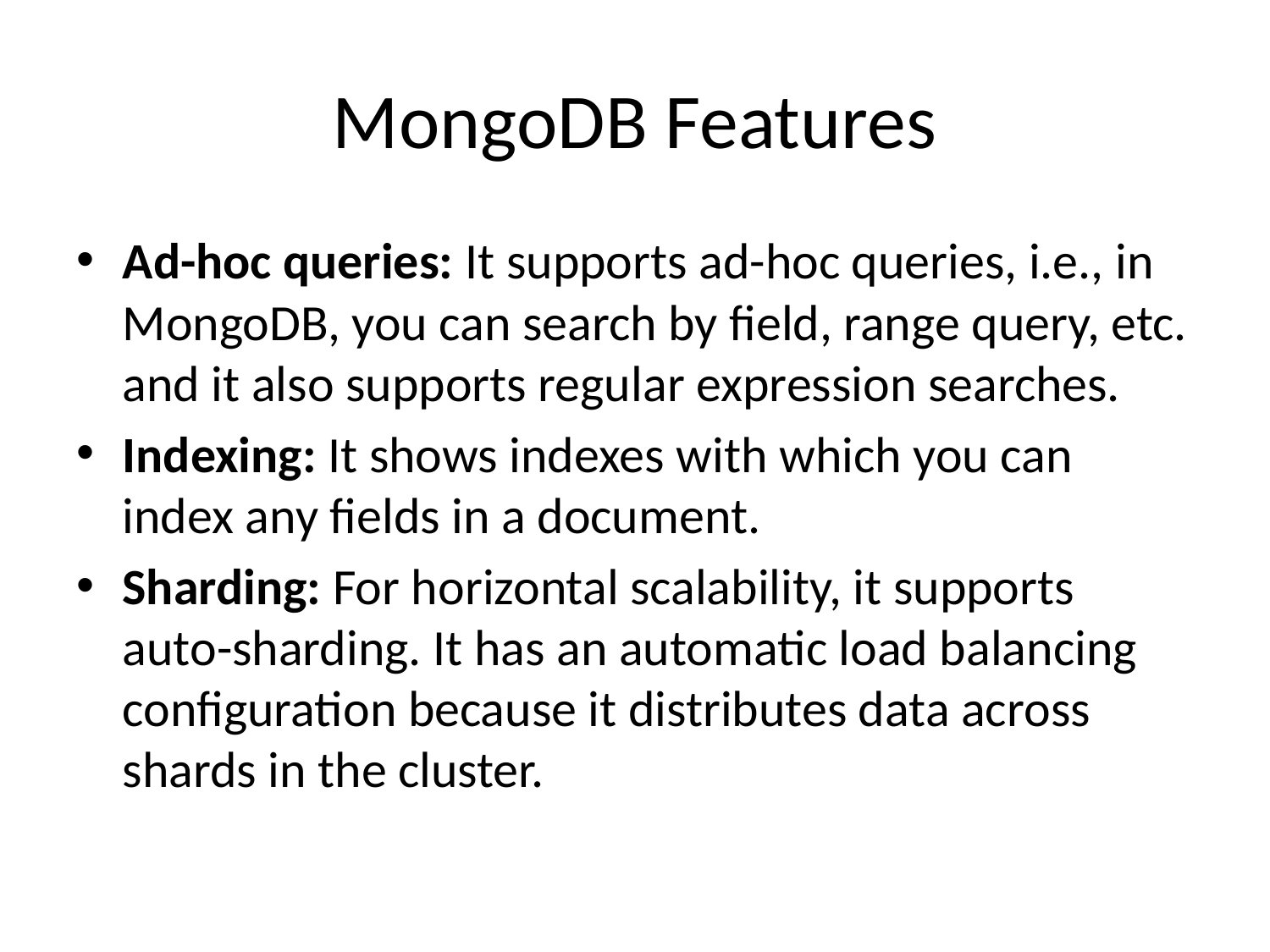

# MongoDB Features
Ad-hoc queries: It supports ad-hoc queries, i.e., in MongoDB, you can search by field, range query, etc. and it also supports regular expression searches.
Indexing: It shows indexes with which you can index any fields in a document.
Sharding: For horizontal scalability, it supports auto-sharding. It has an automatic load balancing configuration because it distributes data across shards in the cluster.